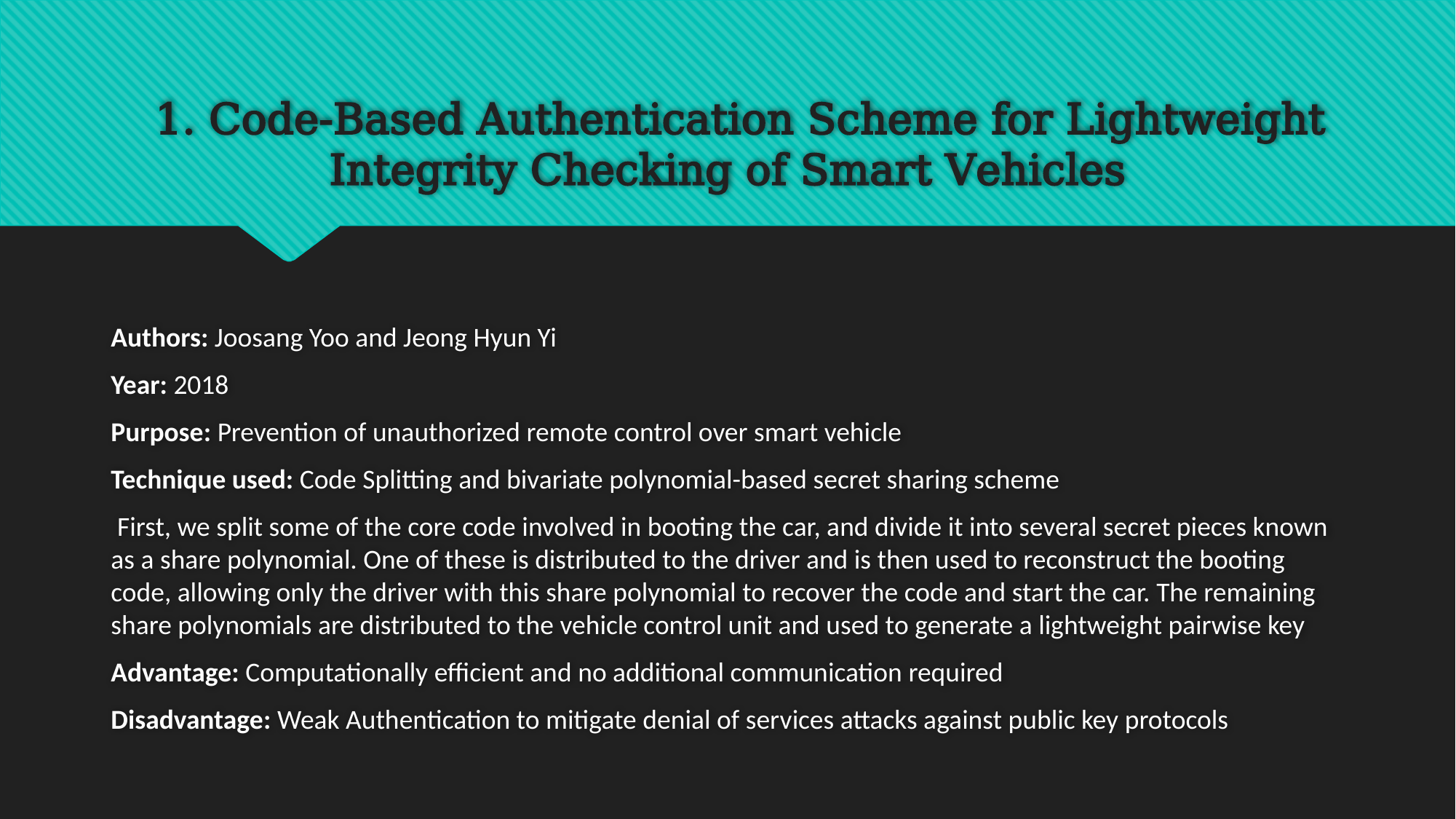

# 1. Code-Based Authentication Scheme for Lightweight Integrity Checking of Smart Vehicles
Authors: Joosang Yoo and Jeong Hyun Yi
Year: 2018
Purpose: Prevention of unauthorized remote control over smart vehicle
Technique used: Code Splitting and bivariate polynomial-based secret sharing scheme
 First, we split some of the core code involved in booting the car, and divide it into several secret pieces known as a share polynomial. One of these is distributed to the driver and is then used to reconstruct the booting code, allowing only the driver with this share polynomial to recover the code and start the car. The remaining share polynomials are distributed to the vehicle control unit and used to generate a lightweight pairwise key
Advantage: Computationally efficient and no additional communication required
Disadvantage: Weak Authentication to mitigate denial of services attacks against public key protocols